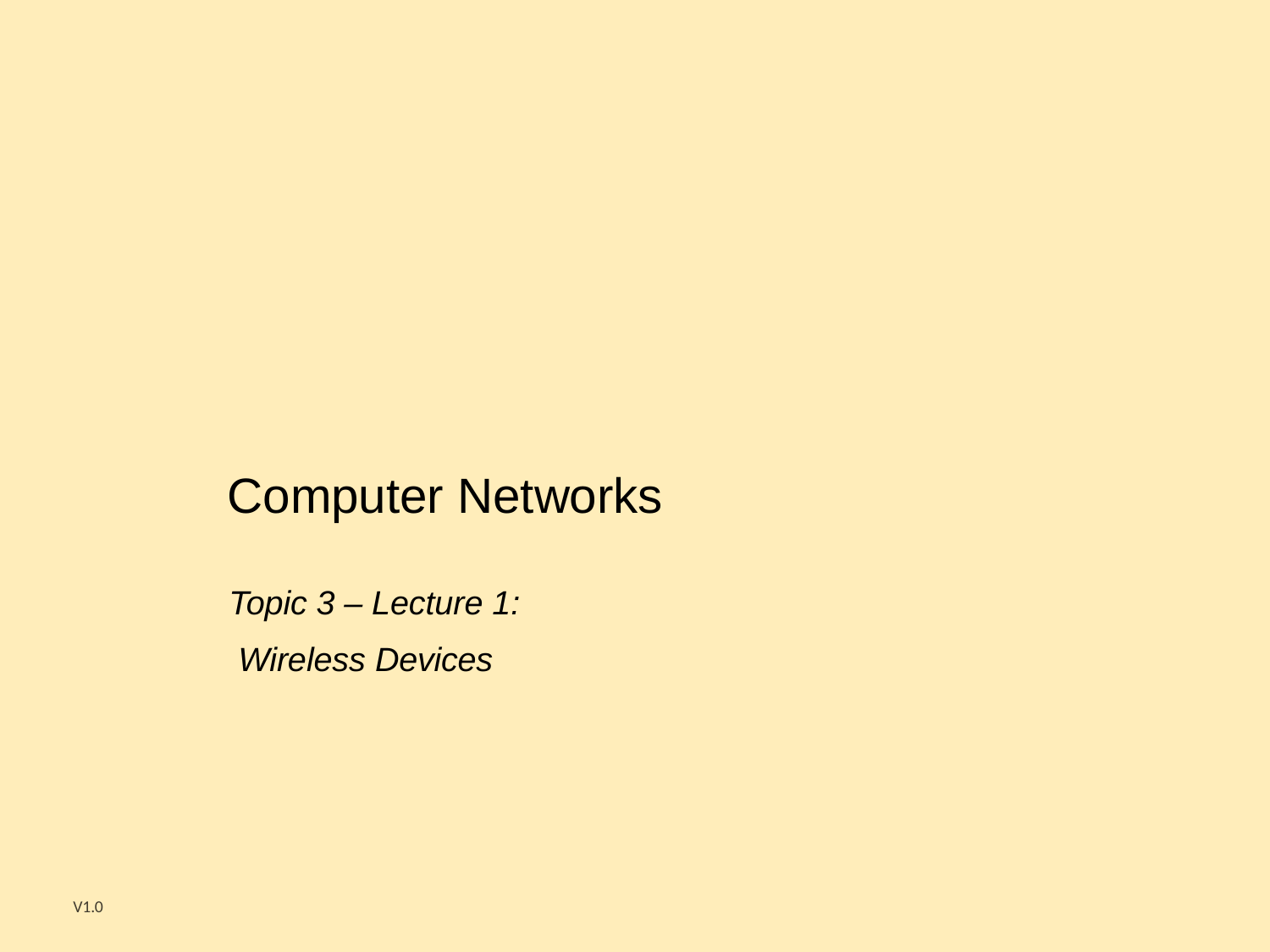

Computer Networks
Topic 3 – Lecture 1:  Wireless Devices
V1.0